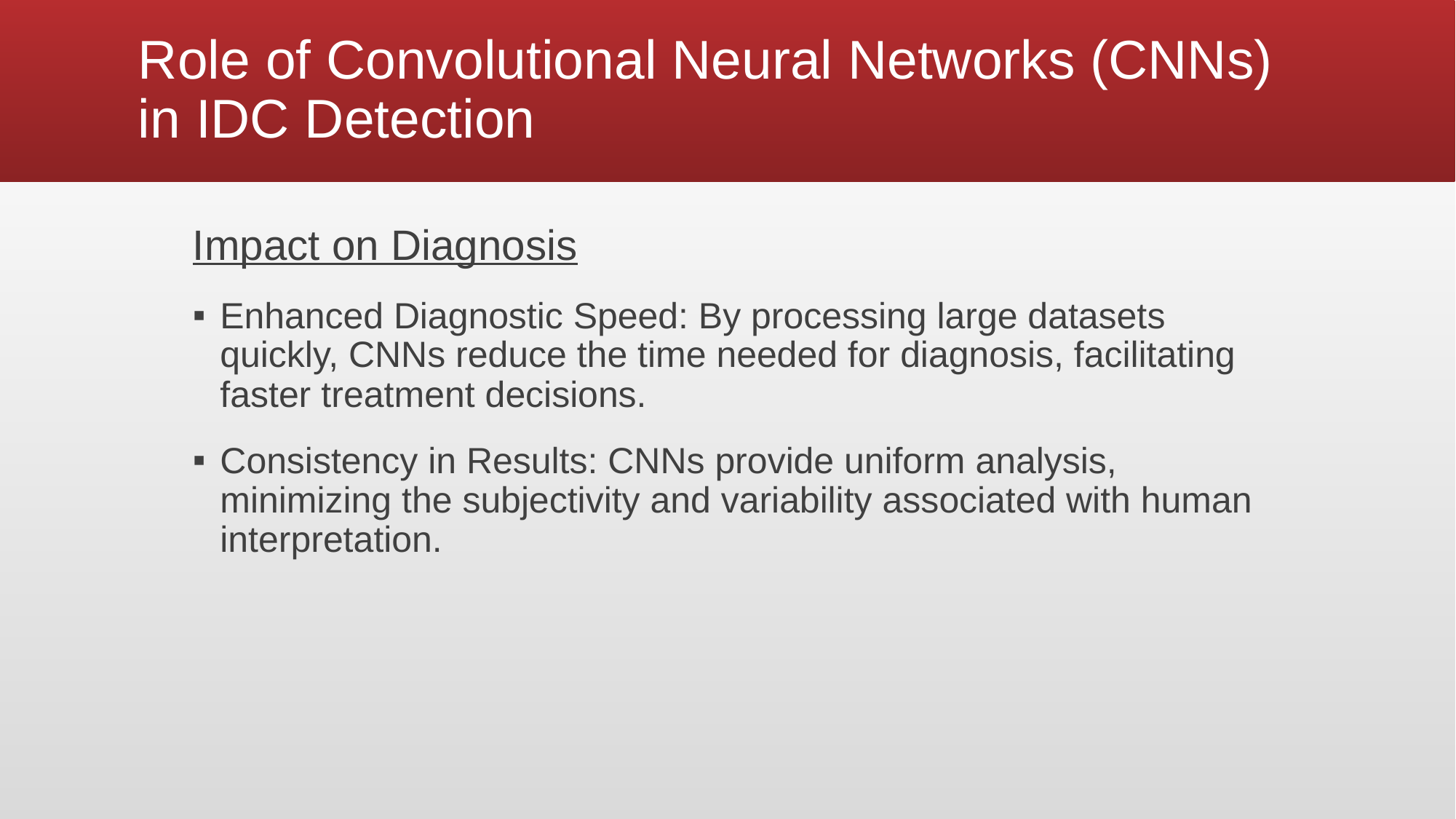

# Role of Convolutional Neural Networks (CNNs) in IDC Detection
Impact on Diagnosis
Enhanced Diagnostic Speed: By processing large datasets quickly, CNNs reduce the time needed for diagnosis, facilitating faster treatment decisions.
Consistency in Results: CNNs provide uniform analysis, minimizing the subjectivity and variability associated with human interpretation.